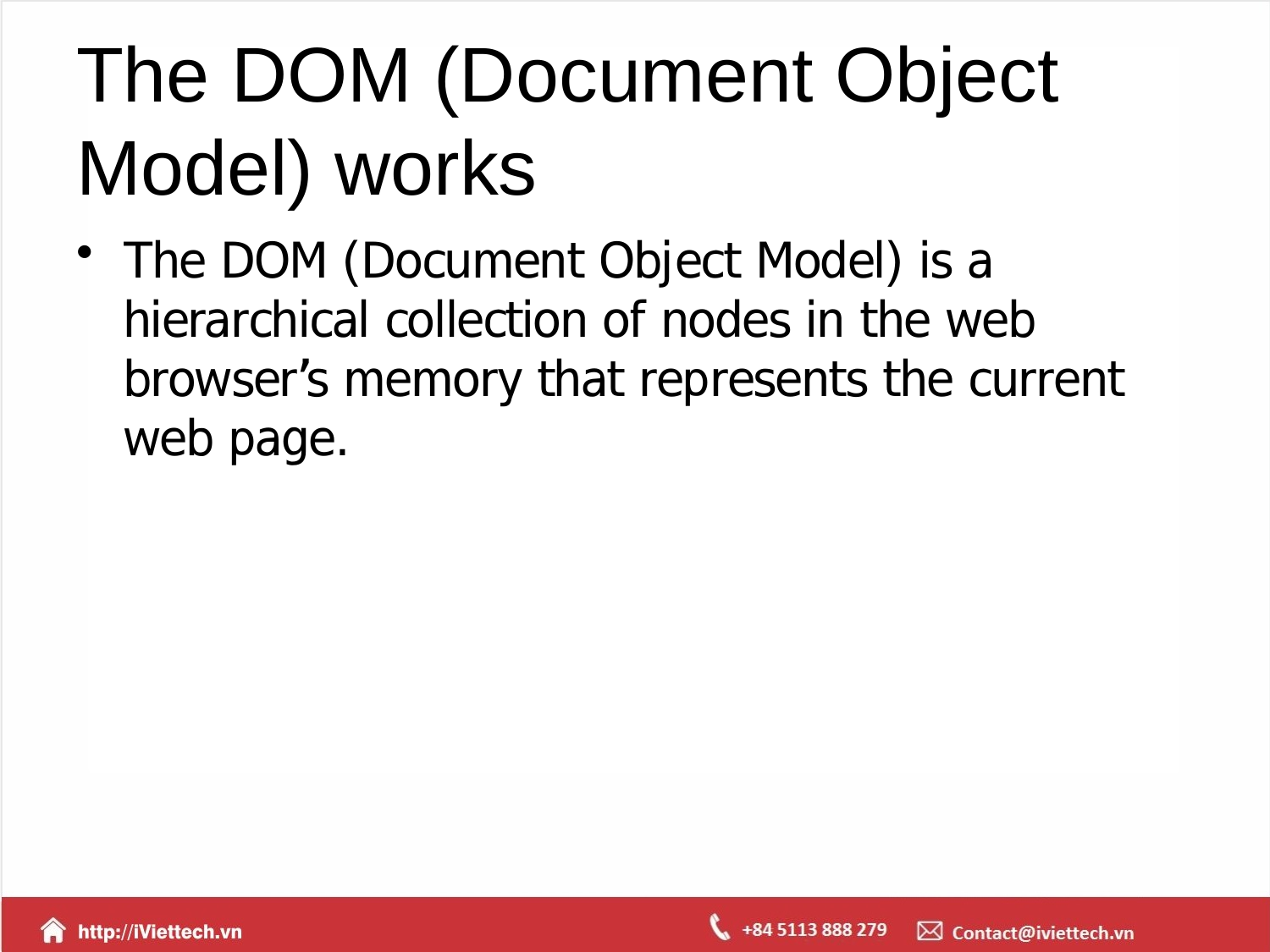

# The DOM (Document Object Model) works
The DOM (Document Object Model) is a hierarchical collection of nodes in the web browser’s memory that represents the current web page.